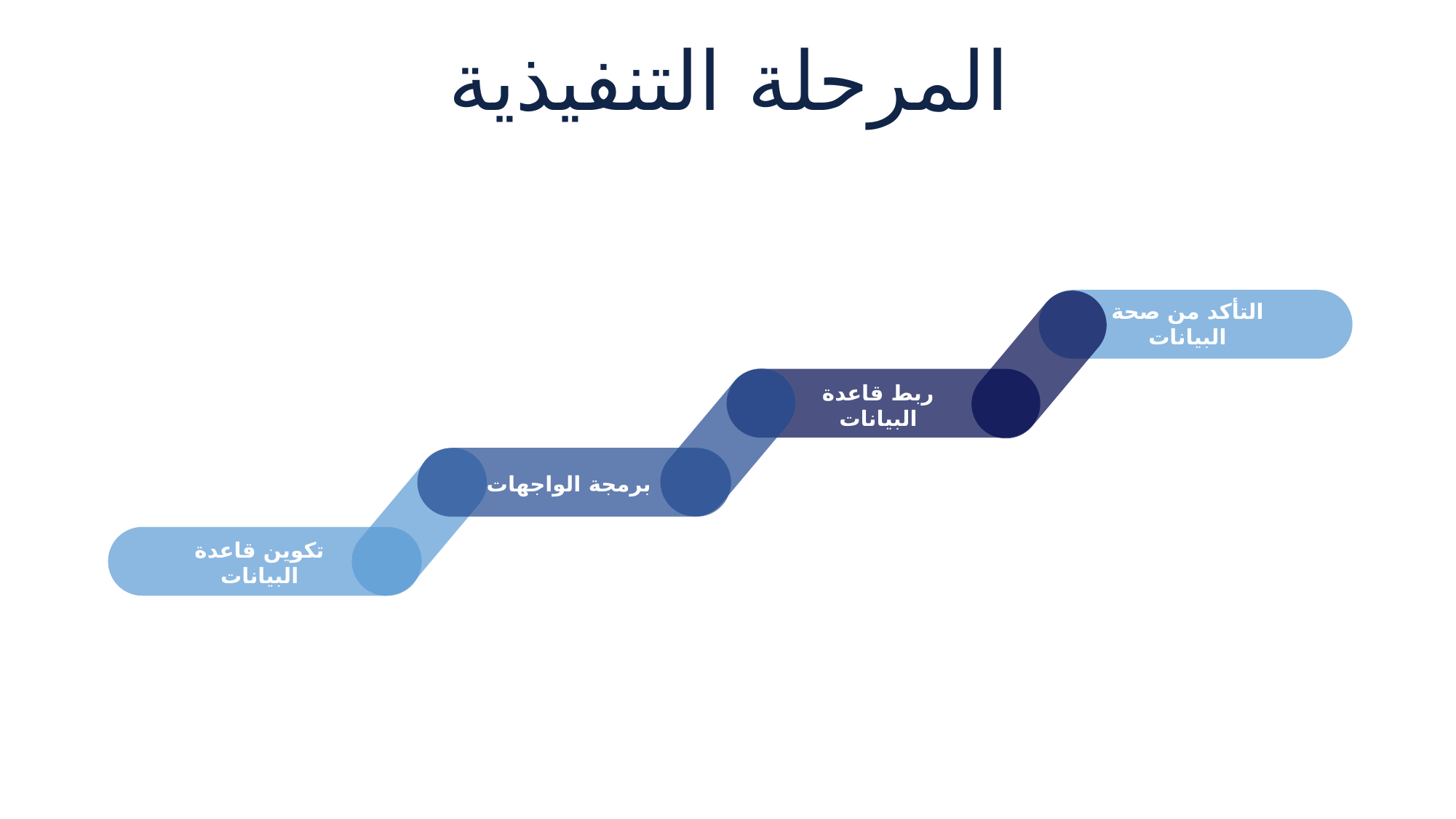

المرحلة التنفيذية

التأكد من صحة البيانات

ربط قاعدة البيانات

برمجة الواجهات

تكوين قاعدة البيانات